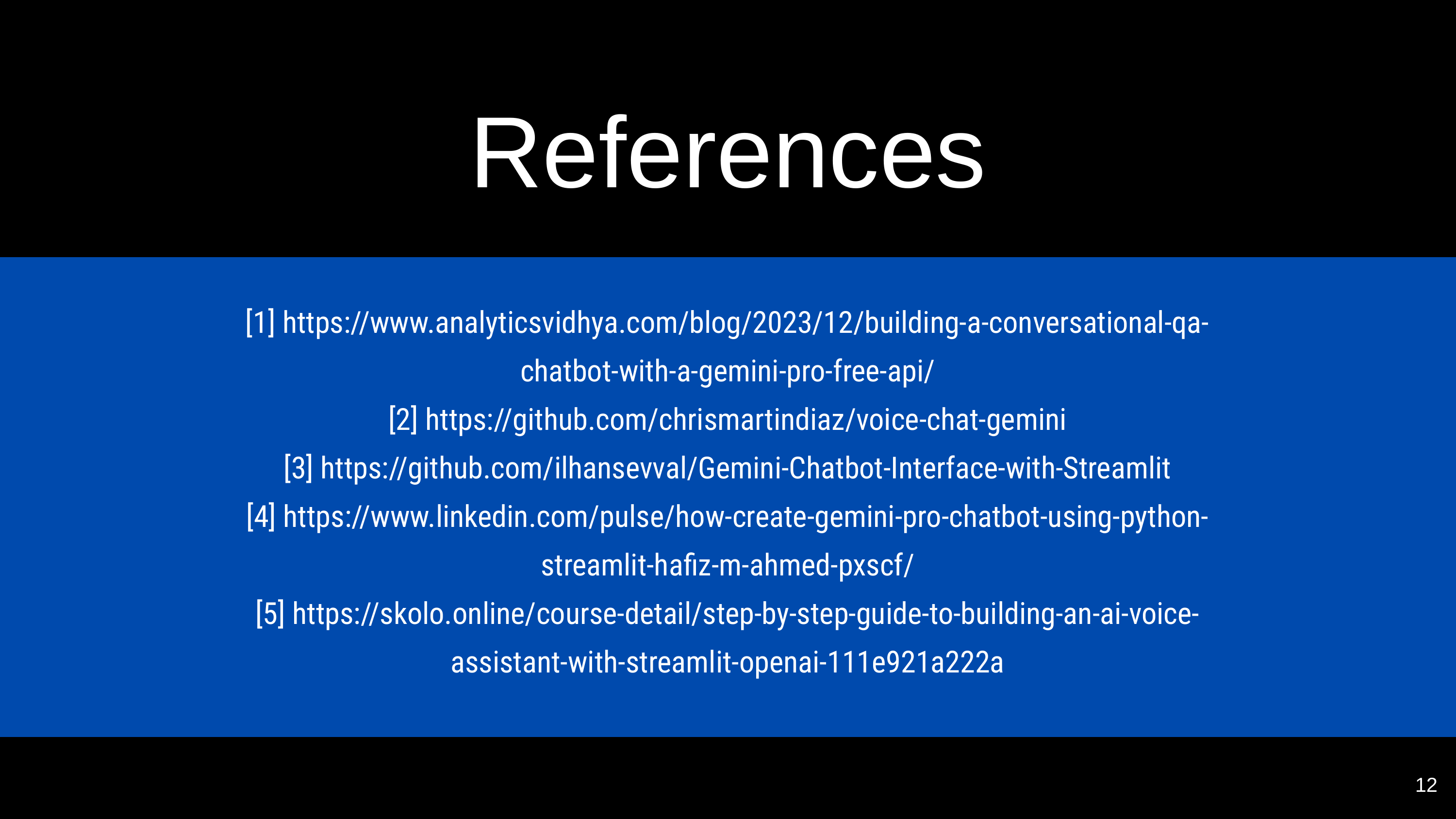

References
[1] https://www.analyticsvidhya.com/blog/2023/12/building-a-conversational-qa-chatbot-with-a-gemini-pro-free-api/
[2] https://github.com/chrismartindiaz/voice-chat-gemini
[3] https://github.com/ilhansevval/Gemini-Chatbot-Interface-with-Streamlit
[4] https://www.linkedin.com/pulse/how-create-gemini-pro-chatbot-using-python-streamlit-hafiz-m-ahmed-pxscf/
[5] https://skolo.online/course-detail/step-by-step-guide-to-building-an-ai-voice-assistant-with-streamlit-openai-111e921a222a

12